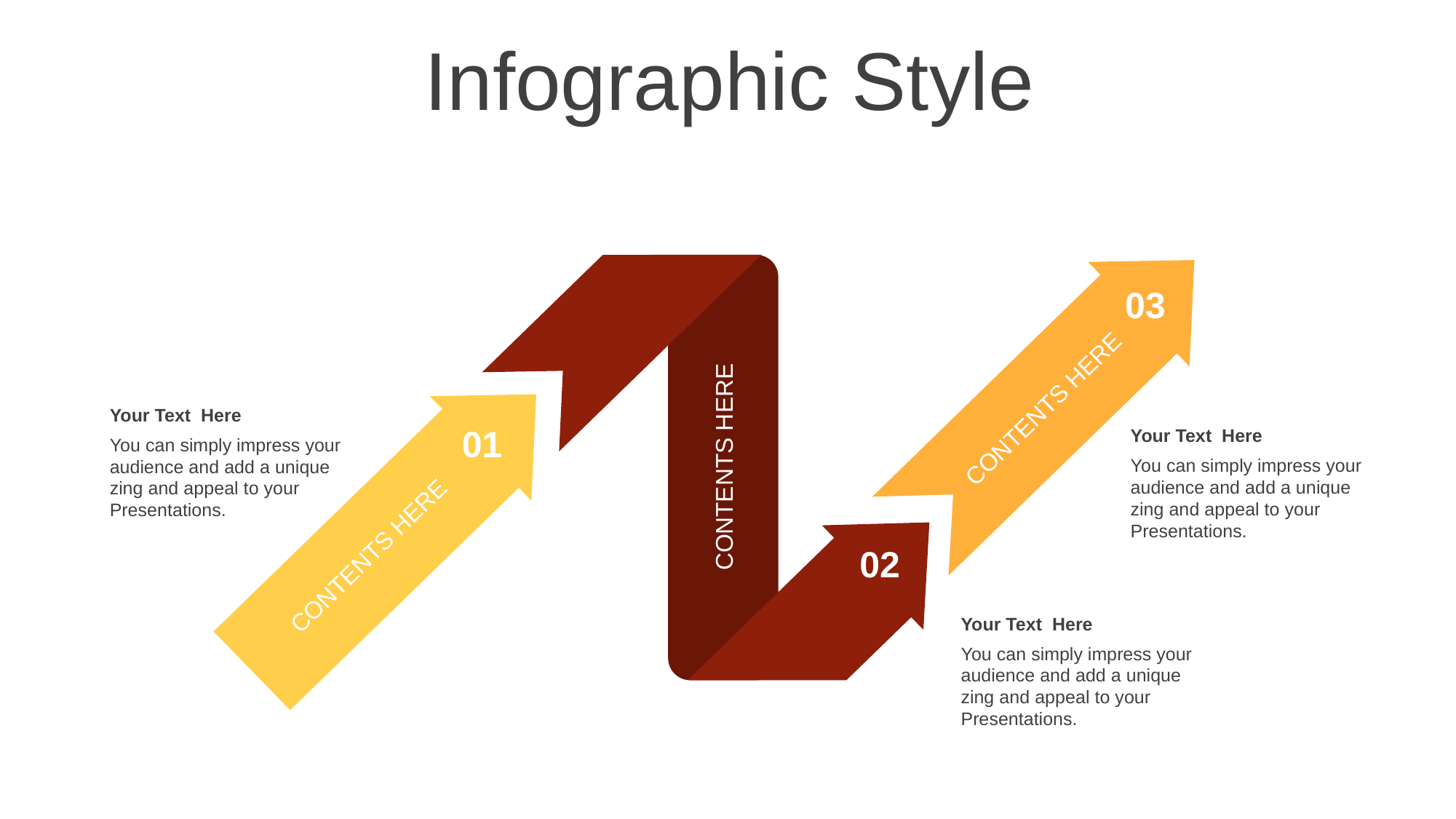

Infographic Style

03

CONTENTS HERE
Your Text  Here
You can simply impress your audience and add a unique zing and appeal to your Presentations.
01
Your Text  Here
You can simply impress your audience and add a unique zing and appeal to your Presentations.
CONTENTS HERE

02
CONTENTS HERE
Your Text  Here
You can simply impress your audience and add a unique zing and appeal to your Presentations.